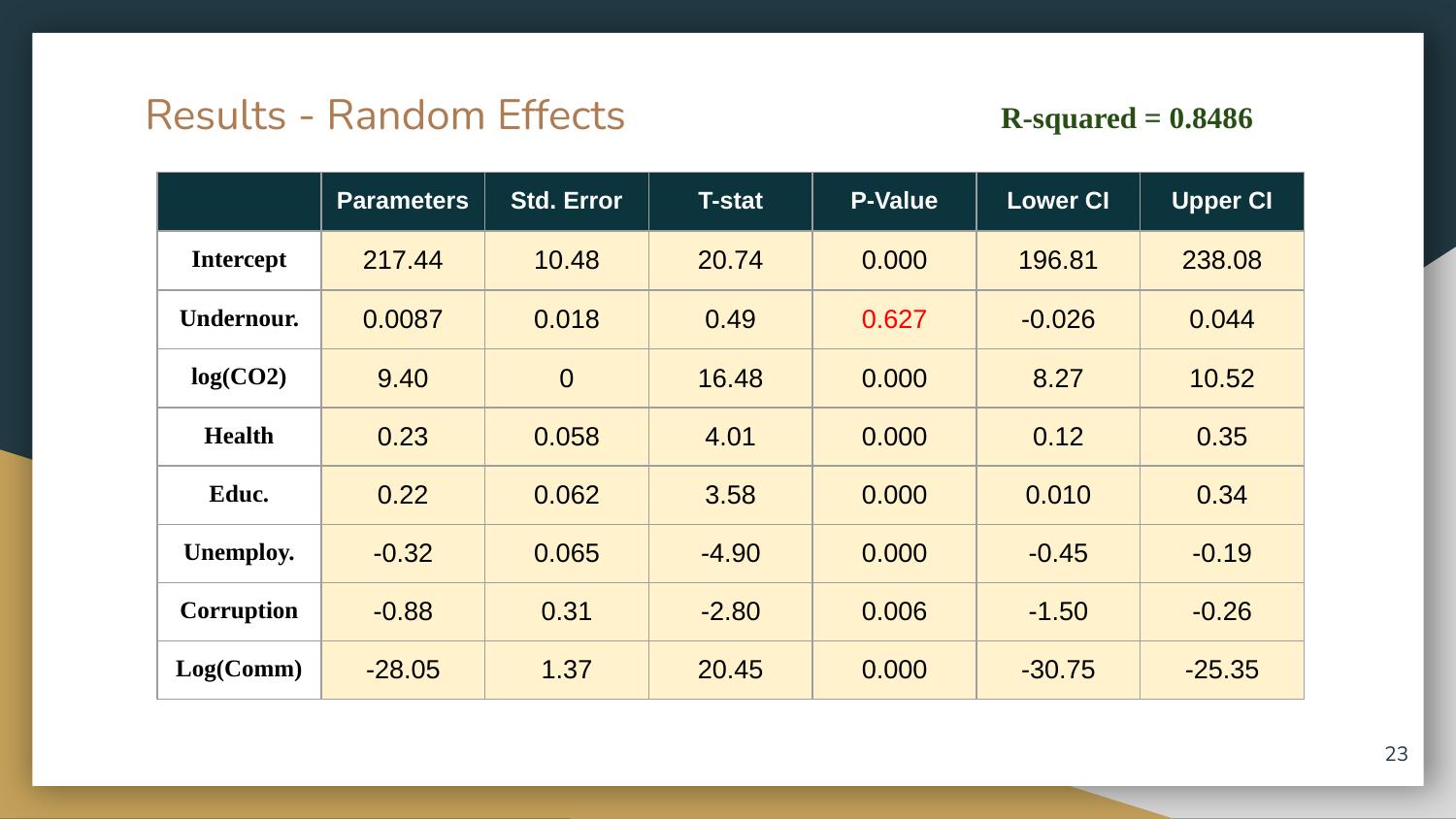

# Results - Random Effects
R-squared = 0.8486
|  | Parameters | Std. Error | T-stat | P-Value | Lower CI | Upper CI |
| --- | --- | --- | --- | --- | --- | --- |
| Intercept | 217.44 | 10.48 | 20.74 | 0.000 | 196.81 | 238.08 |
| Undernour. | 0.0087 | 0.018 | 0.49 | 0.627 | -0.026 | 0.044 |
| log(CO2) | 9.40 | 0 | 16.48 | 0.000 | 8.27 | 10.52 |
| Health | 0.23 | 0.058 | 4.01 | 0.000 | 0.12 | 0.35 |
| Educ. | 0.22 | 0.062 | 3.58 | 0.000 | 0.010 | 0.34 |
| Unemploy. | -0.32 | 0.065 | -4.90 | 0.000 | -0.45 | -0.19 |
| Corruption | -0.88 | 0.31 | -2.80 | 0.006 | -1.50 | -0.26 |
| Log(Comm) | -28.05 | 1.37 | 20.45 | 0.000 | -30.75 | -25.35 |
23